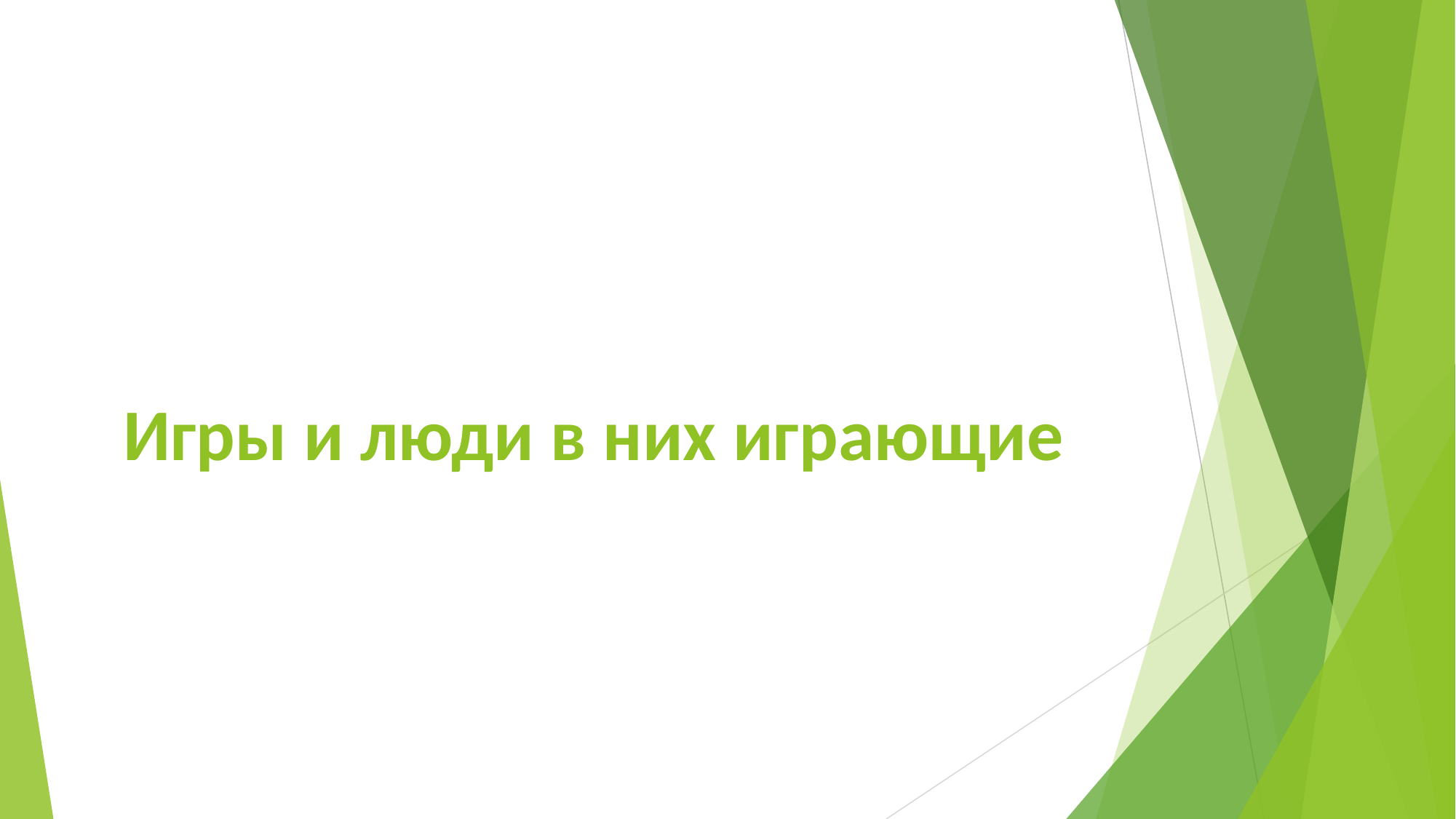

# Игры и люди в них играющие